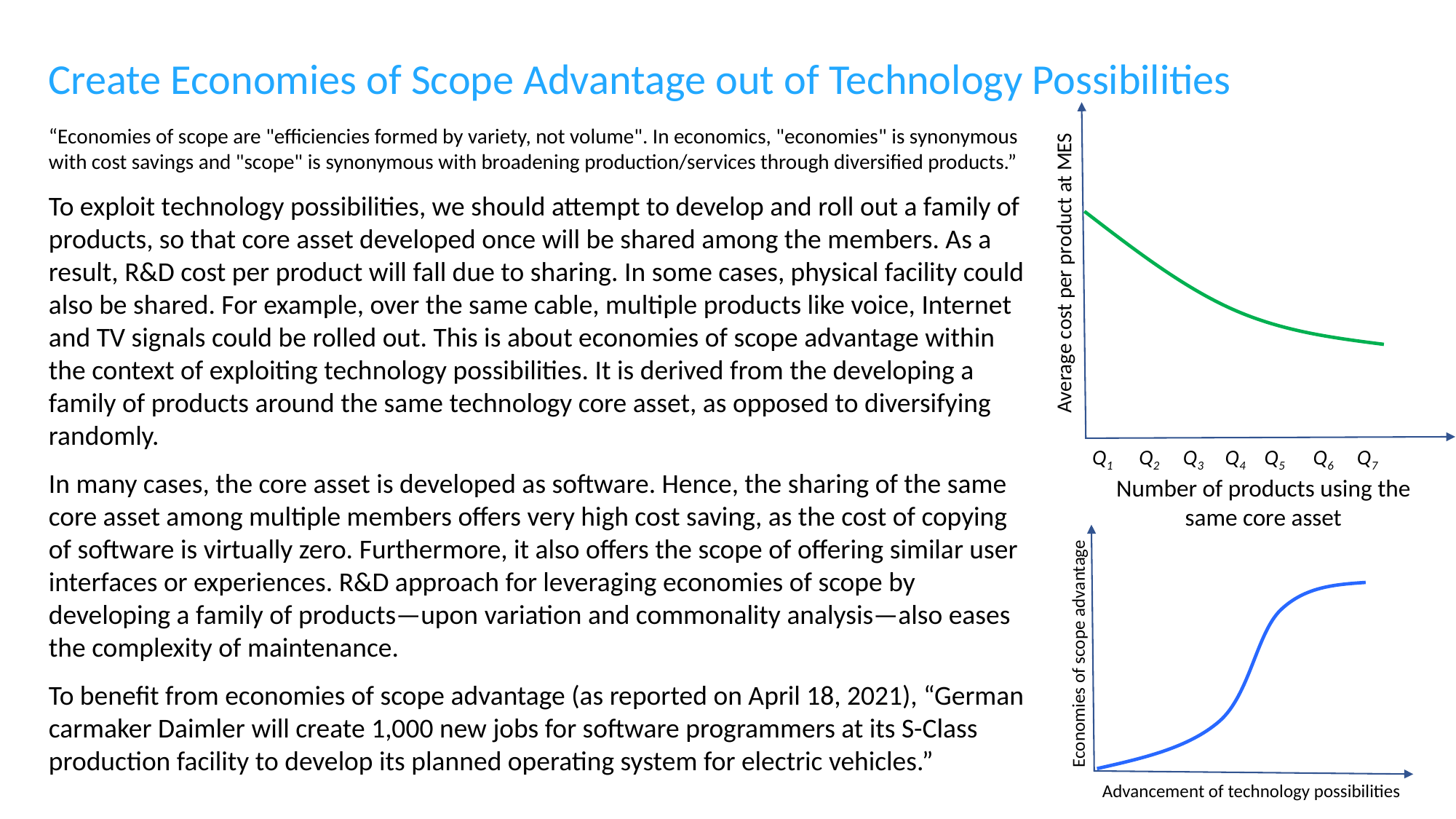

# Create Economies of Scope Advantage out of Technology Possibilities

“Economies of scope are "efficiencies formed by variety, not volume". In economics, "economies" is synonymous with cost savings and "scope" is synonymous with broadening production/services through diversified products.”
To exploit technology possibilities, we should attempt to develop and roll out a family of products, so that core asset developed once will be shared among the members. As a result, R&D cost per product will fall due to sharing. In some cases, physical facility could also be shared. For example, over the same cable, multiple products like voice, Internet and TV signals could be rolled out. This is about economies of scope advantage within the context of exploiting technology possibilities. It is derived from the developing a family of products around the same technology core asset, as opposed to diversifying randomly.
In many cases, the core asset is developed as software. Hence, the sharing of the same core asset among multiple members offers very high cost saving, as the cost of copying of software is virtually zero. Furthermore, it also offers the scope of offering similar user interfaces or experiences. R&D approach for leveraging economies of scope by developing a family of products—upon variation and commonality analysis—also eases the complexity of maintenance.
To benefit from economies of scope advantage (as reported on April 18, 2021), “German carmaker Daimler will create 1,000 new jobs for software programmers at its S-Class production facility to develop its planned operating system for electric vehicles.”

Average cost per product at MES
Q1      Q2     Q3     Q4    Q5      Q6     Q7
Number of products using the same core asset

Economies of scope advantage
Advancement of technology possibilities